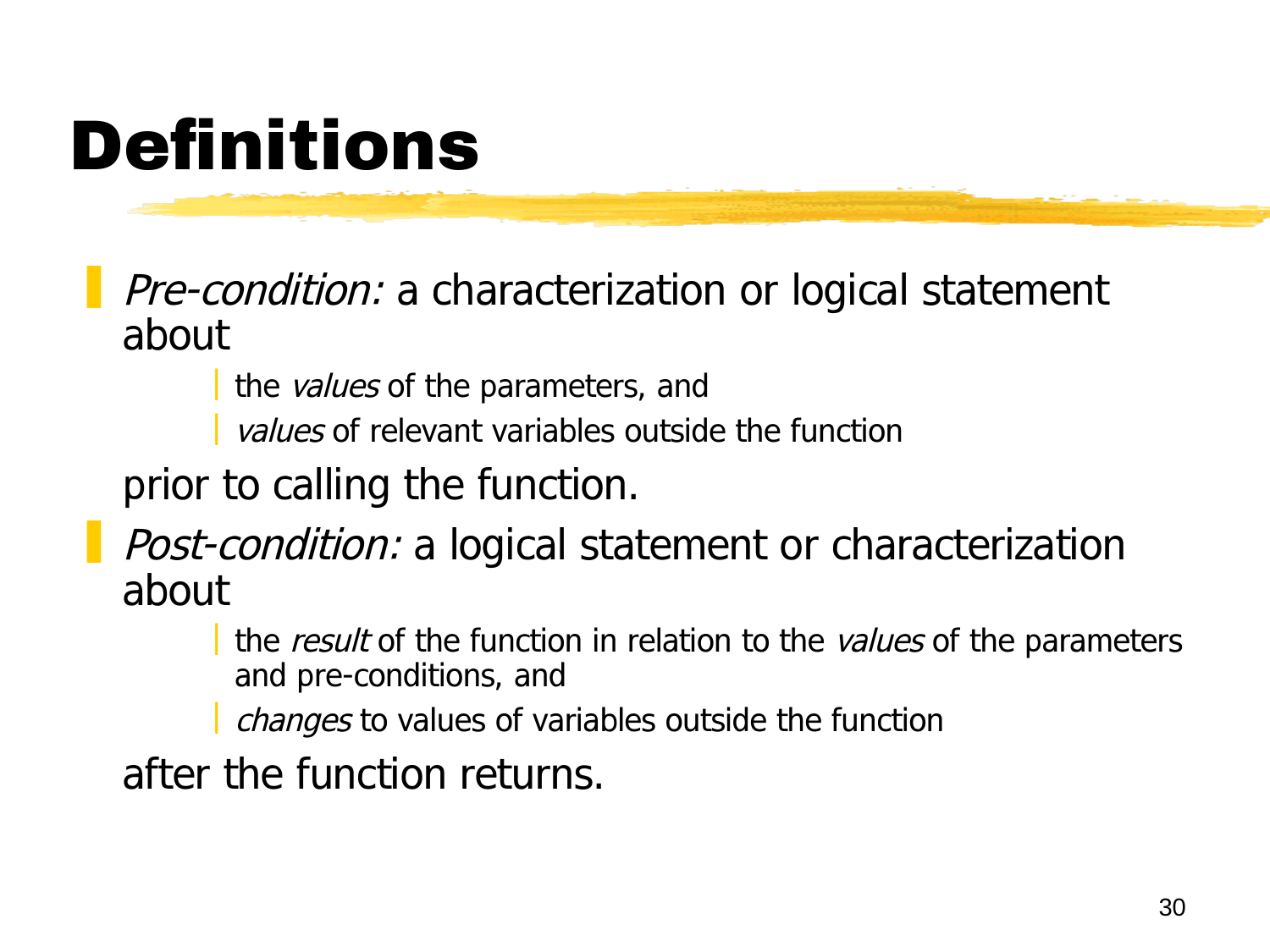

Functions in C and C++
CS-2303, C-Term 2017
30
# Definitions
Pre-condition: a characterization or logical statement about
the values of the parameters, and
values of relevant variables outside the function
	prior to calling the function.
Post-condition: a logical statement or characterization about
the result of the function in relation to the values of the parameters and pre-conditions, and
changes to values of variables outside the function
	after the function returns.